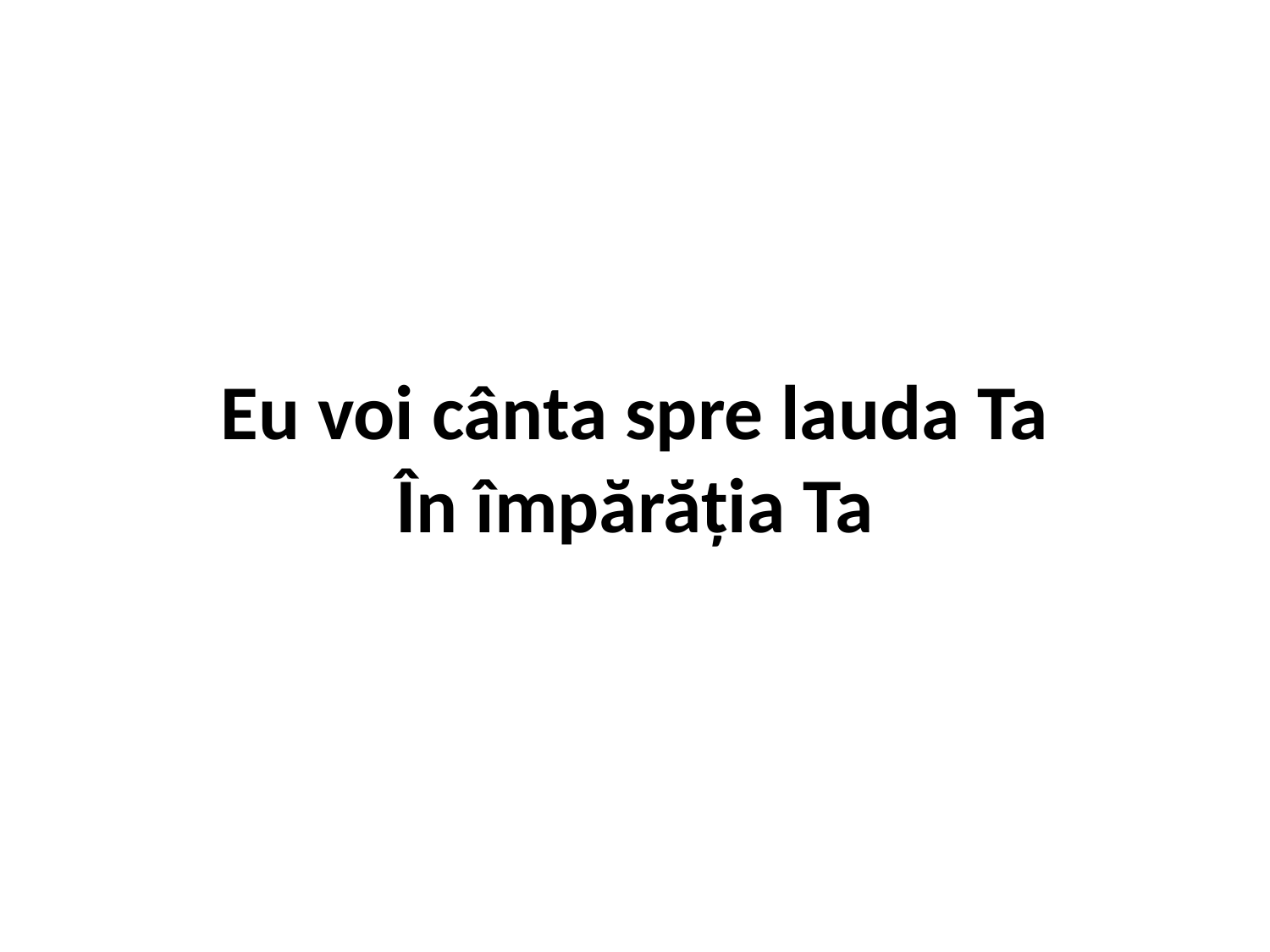

# Eu voi cânta spre lauda Ta În împărăția Ta